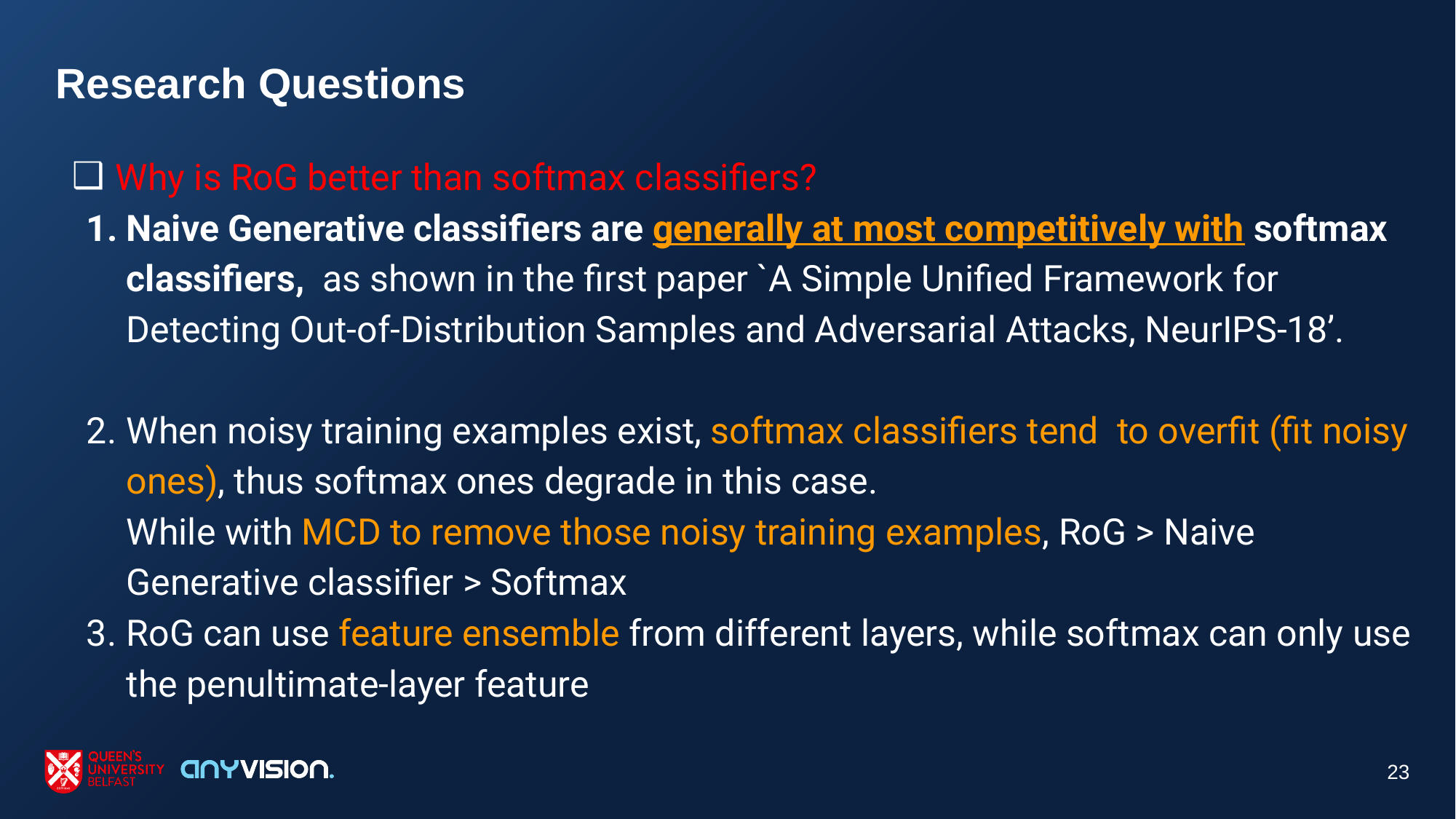

# Research Questions
Why is RoG better than softmax classifiers?
Naive Generative classifiers are generally at most competitively with softmax classifiers,  as shown in the first paper `A Simple Unified Framework for Detecting Out-of-Distribution Samples and Adversarial Attacks, NeurIPS-18’.

When noisy training examples exist, softmax classifiers tend  to overfit (fit noisy ones), thus softmax ones degrade in this case.
      While with MCD to remove those noisy training examples, RoG > Naive
      Generative classifier > Softmax
RoG can use feature ensemble from different layers, while softmax can only use the penultimate-layer feature

MCD estimator: For each class, finding a subset for which the determinant of the corresponding sample covariance is minimized => outliers are removed.
23